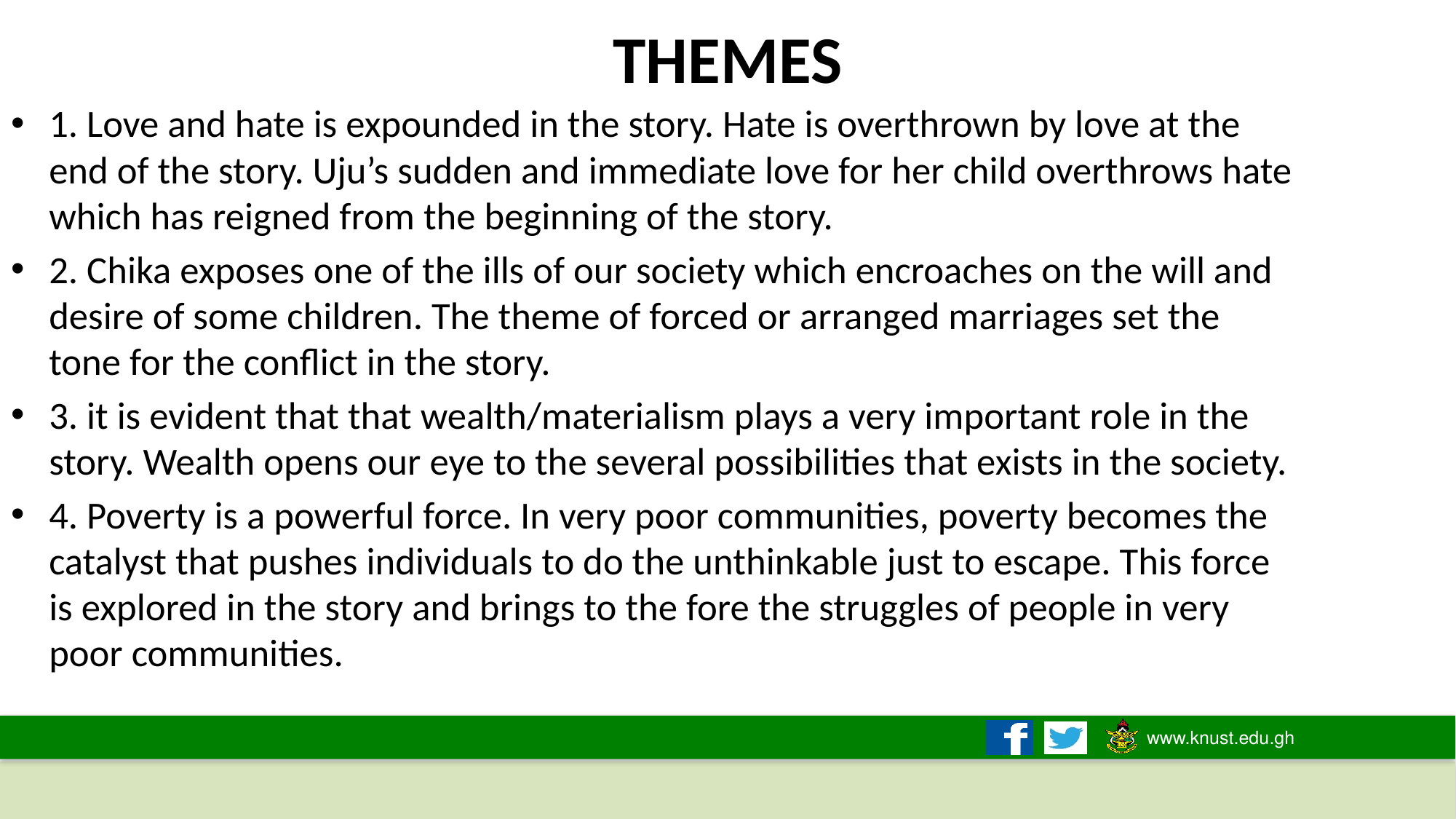

# THEMES
1. Love and hate is expounded in the story. Hate is overthrown by love at the end of the story. Uju’s sudden and immediate love for her child overthrows hate which has reigned from the beginning of the story.
2. Chika exposes one of the ills of our society which encroaches on the will and desire of some children. The theme of forced or arranged marriages set the tone for the conflict in the story.
3. it is evident that that wealth/materialism plays a very important role in the story. Wealth opens our eye to the several possibilities that exists in the society.
4. Poverty is a powerful force. In very poor communities, poverty becomes the catalyst that pushes individuals to do the unthinkable just to escape. This force is explored in the story and brings to the fore the struggles of people in very poor communities.